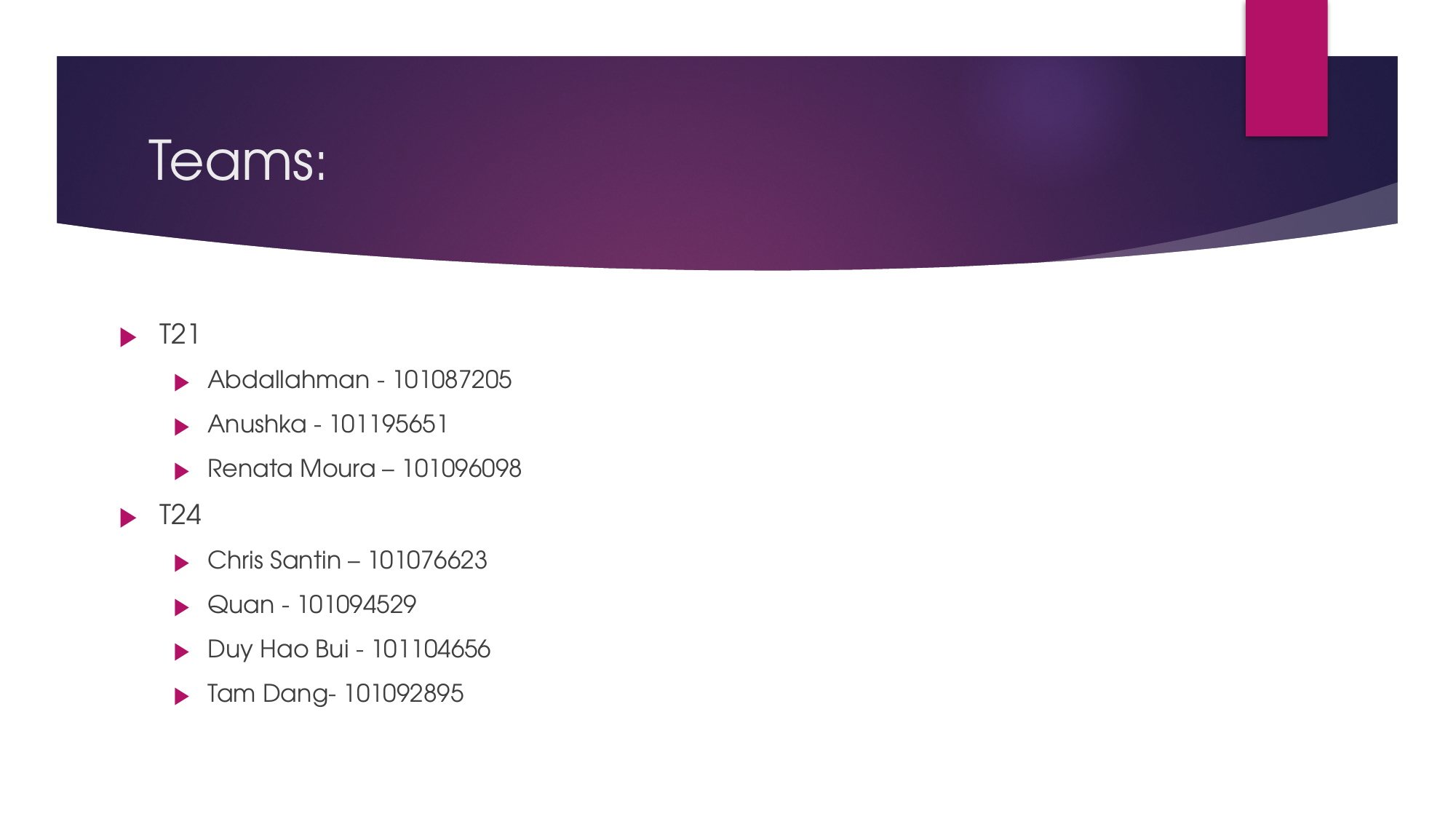

# Teams:
T21
Abdallahman - 101087205
Anushka - 101195651
Renata Moura – 101096098
T24
Chris Santin – 101076623
Quan - 101094529
Duy Hao Bui - 101104656
Tam Dang- 101092895